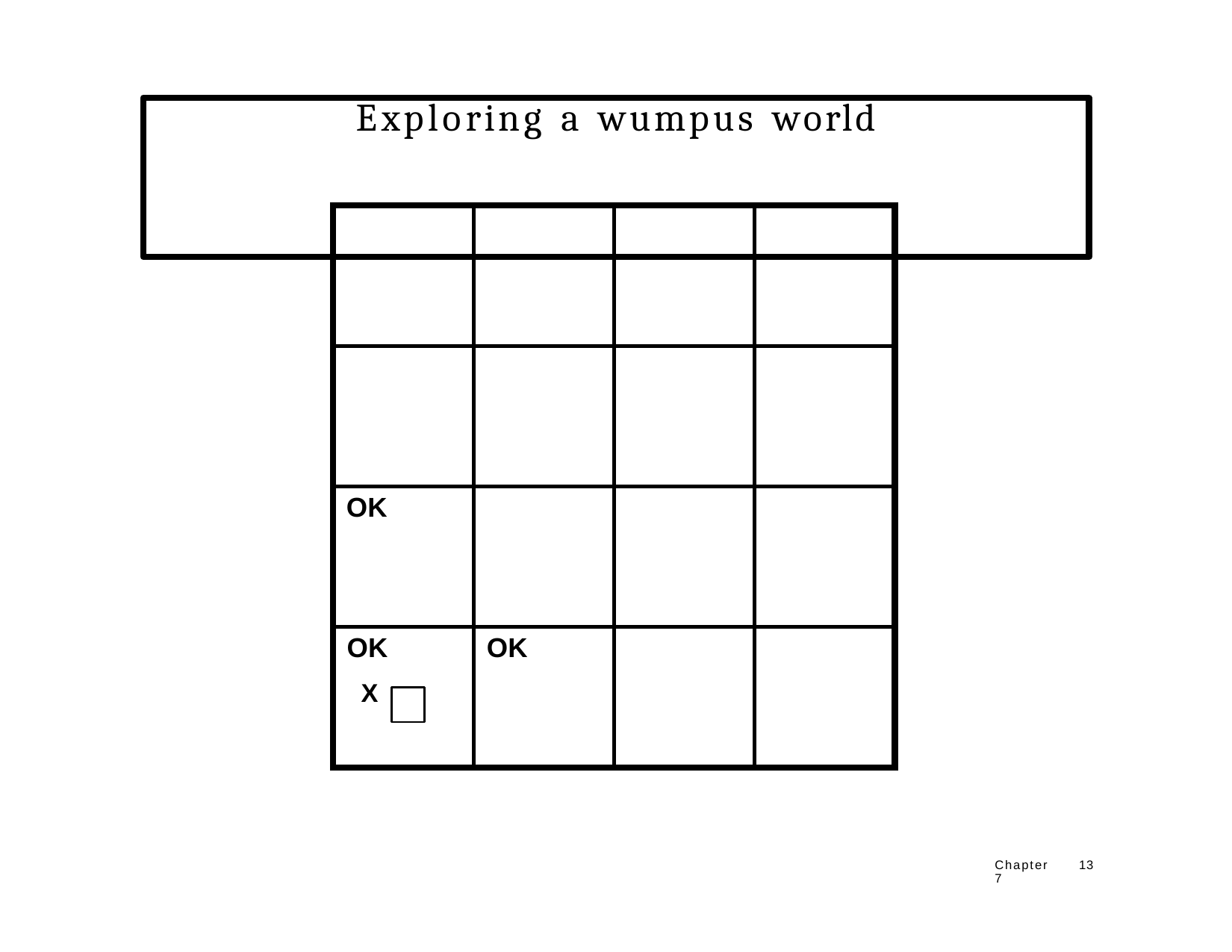

# Exploring a wumpus world
|  |  |  |  |
| --- | --- | --- | --- |
|  |  |  |  |
| OK |  |  |  |
| OK X | OK |  |  |

Chapter 7
13